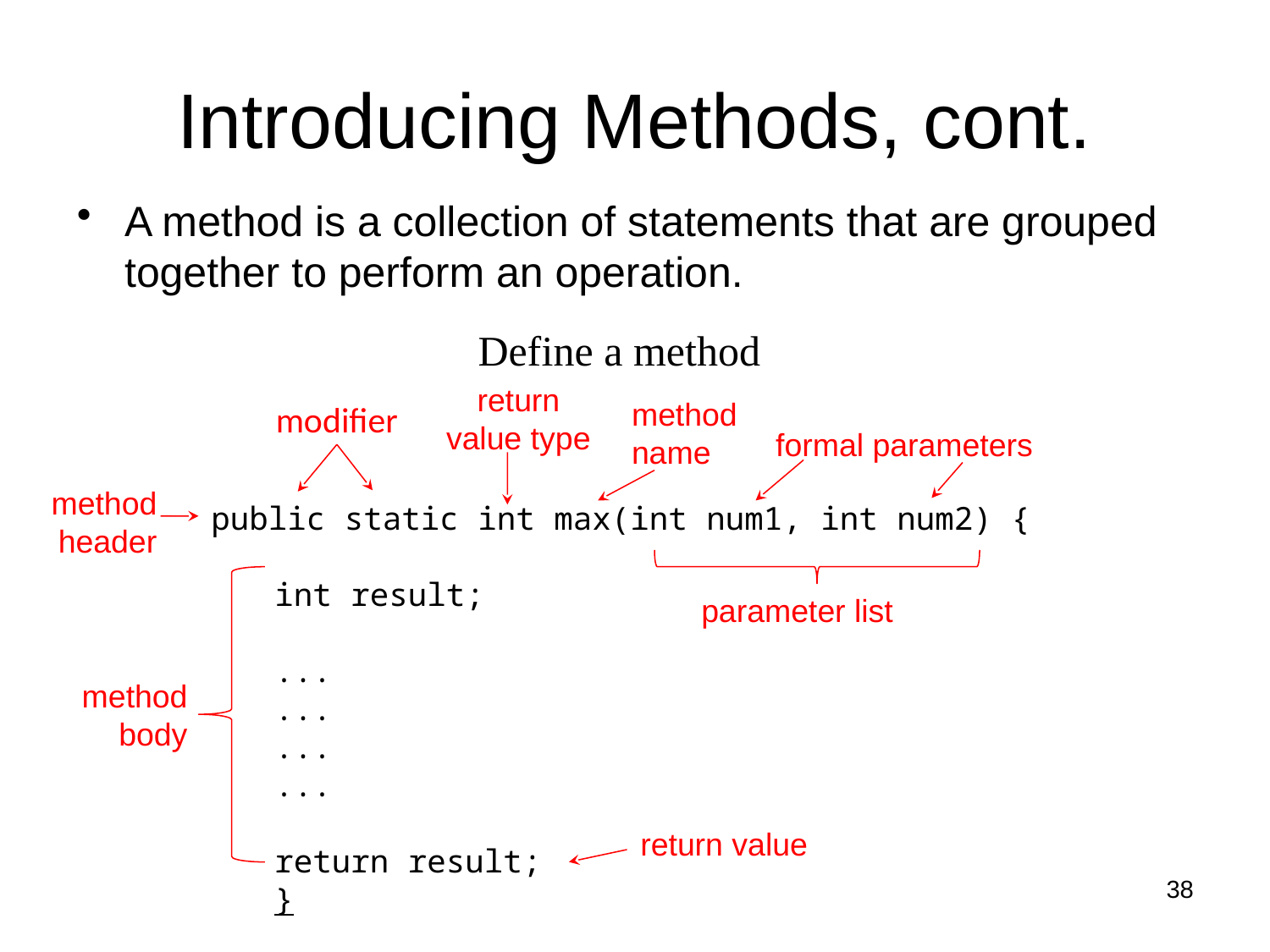

# Introducing Methods, cont.
A method is a collection of statements that are grouped together to perform an operation.

Define a method

return value type

method name

modifier

formal parameters

method
header

public static int max(int num1, int num2) {

int result;

...
...
...
...

return result;
}

parameter list

method
body
return value

38